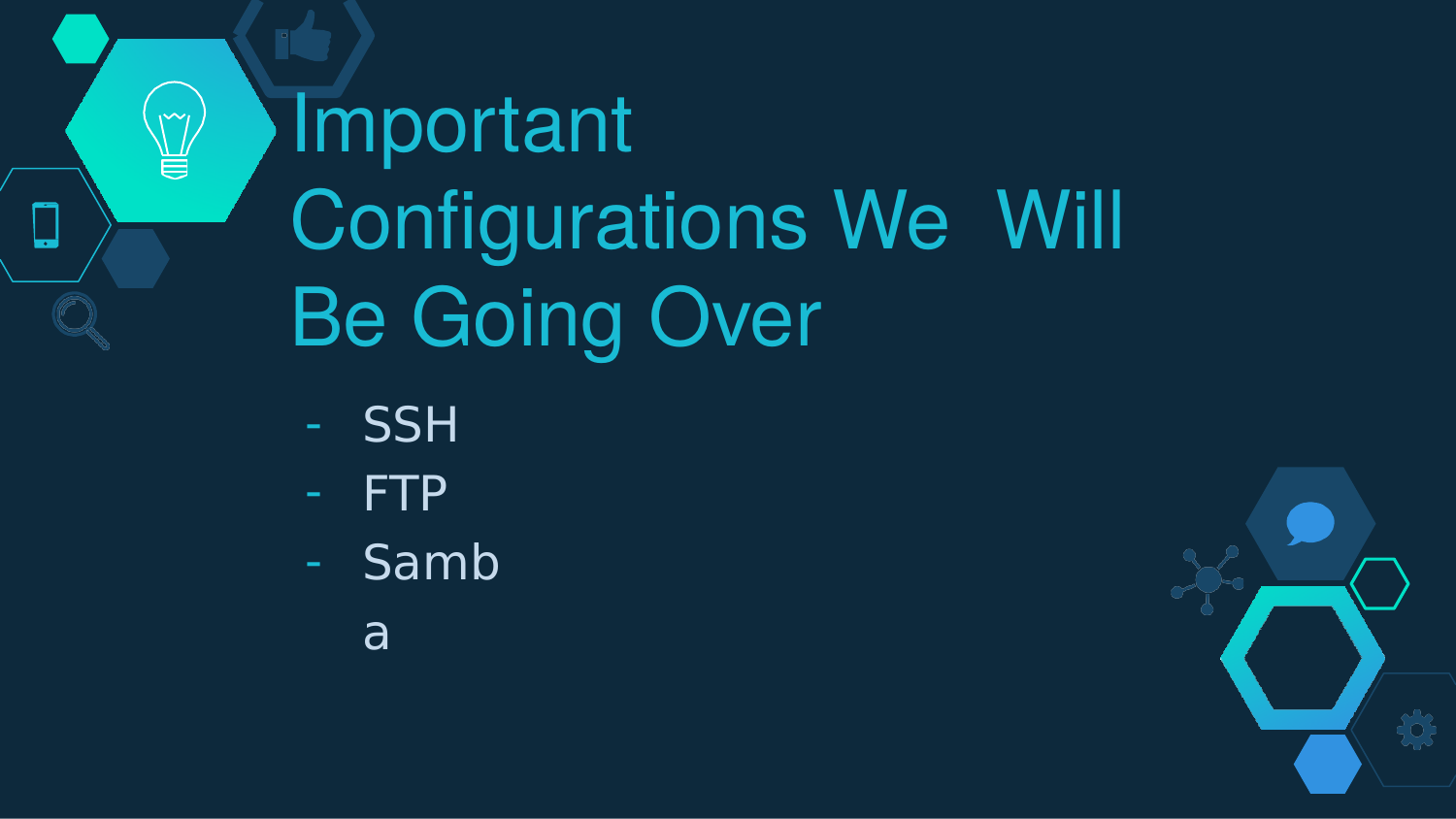

# Important  Configurations We  Will Be Going Over

SSH
FTP
Samba